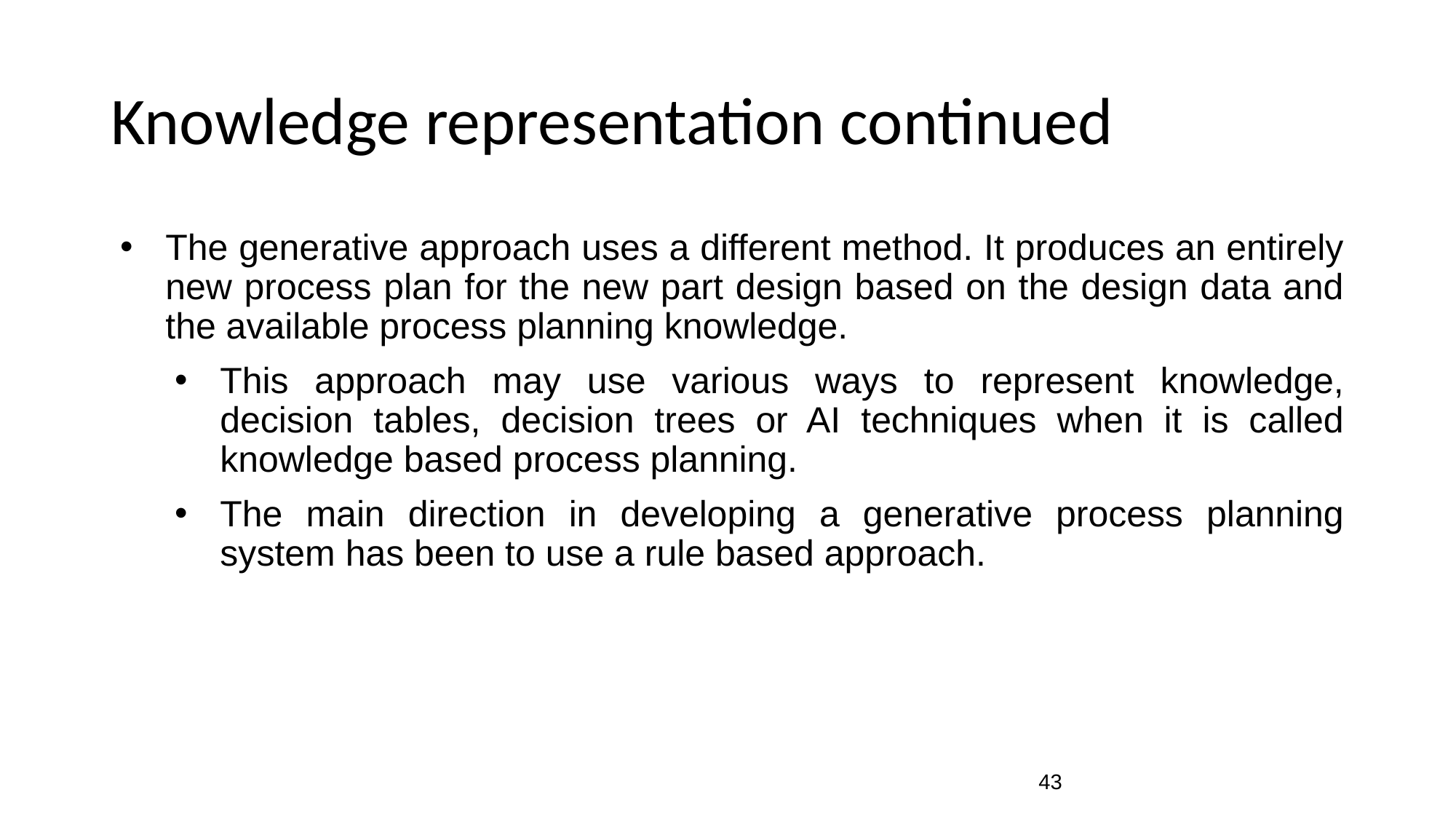

# Knowledge representation continued
The generative approach uses a different method. It produces an entirely new process plan for the new part design based on the design data and the available process planning knowledge.
This approach may use various ways to represent knowledge, decision tables, decision trees or AI techniques when it is called knowledge based process planning.
The main direction in developing a generative process planning system has been to use a rule based approach.

43